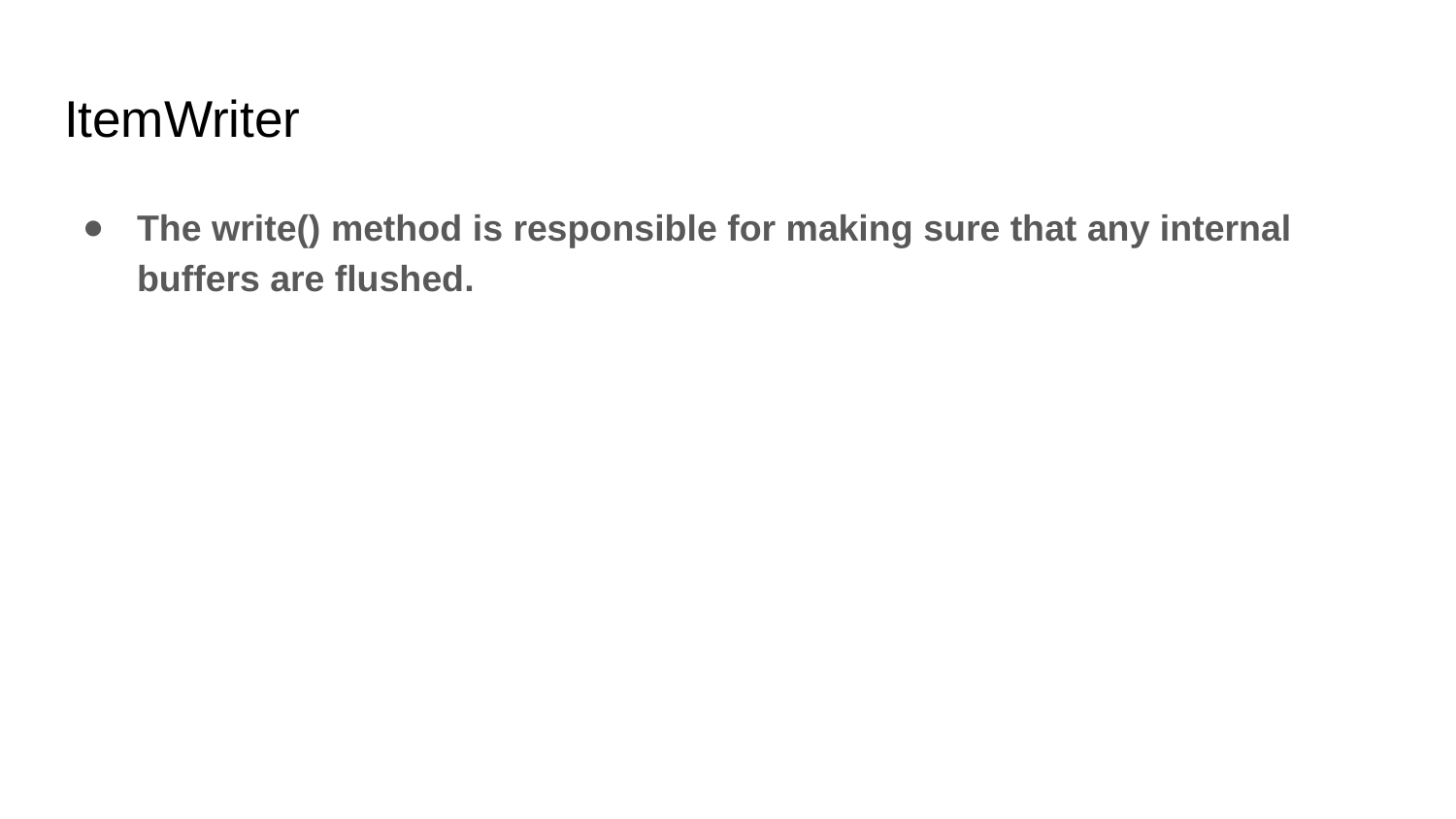

# ItemWriter
The write() method is responsible for making sure that any internal buffers are flushed.